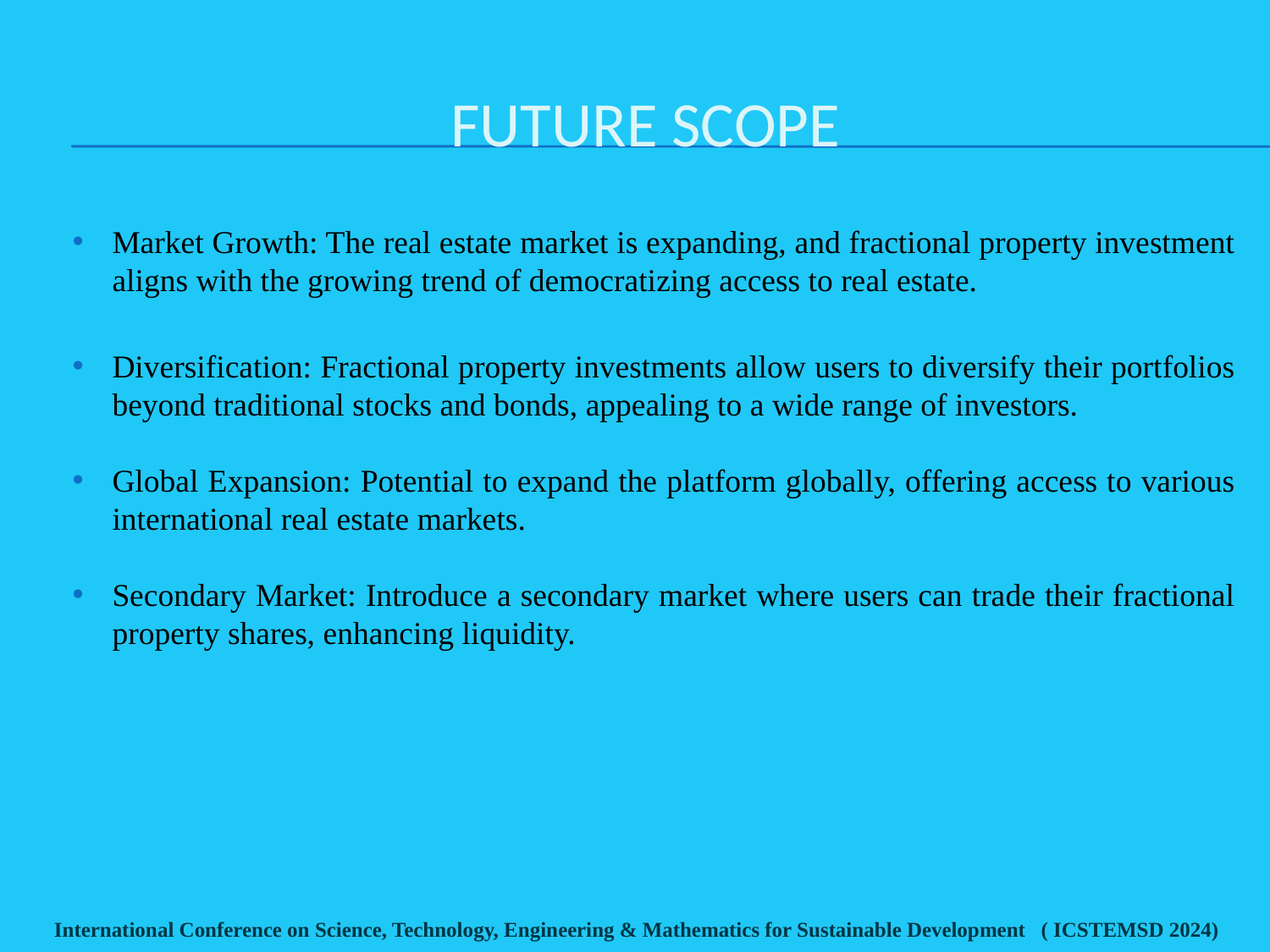

# FUTURE SCOPE
Market Growth: The real estate market is expanding, and fractional property investment aligns with the growing trend of democratizing access to real estate.

Diversification: Fractional property investments allow users to diversify their portfolios beyond traditional stocks and bonds, appealing to a wide range of investors.

Global Expansion: Potential to expand the platform globally, offering access to various international real estate markets.

Secondary Market: Introduce a secondary market where users can trade their fractional property shares, enhancing liquidity.
International Conference on Science, Technology, Engineering & Mathematics for Sustainable Development   ( ICSTEMSD 2024)